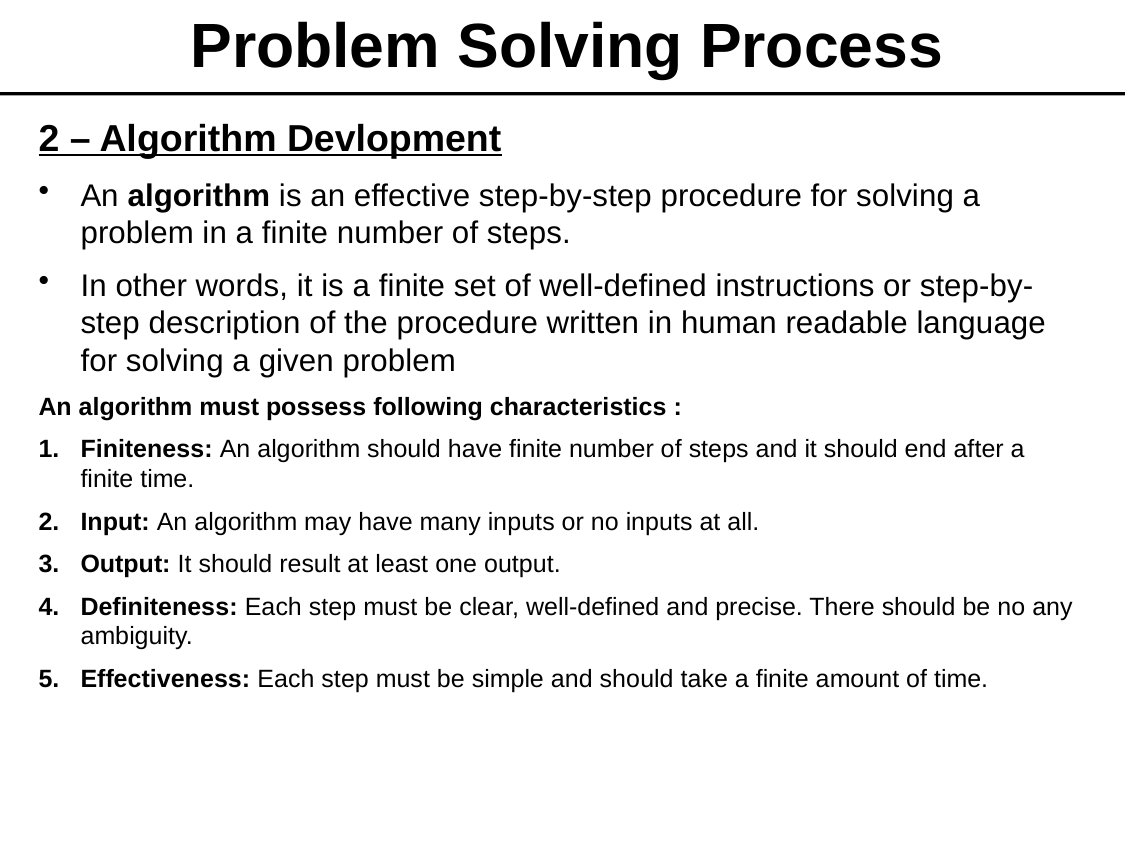

# Problem Solving Process

2 – Algorithm Devlopment
An algorithm is an effective step-by-step procedure for solving a problem in a finite number of steps.
In other words, it is a finite set of well-defined instructions or step-by-step description of the procedure written in human readable language for solving a given problem
An algorithm must possess following characteristics :
Finiteness: An algorithm should have finite number of steps and it should end after a finite time.
Input: An algorithm may have many inputs or no inputs at all.
Output: It should result at least one output.
Definiteness: Each step must be clear, well-defined and precise. There should be no any ambiguity.
Effectiveness: Each step must be simple and should take a finite amount of time.
Programming Fundamentals --> Ch1. Problem solving
17